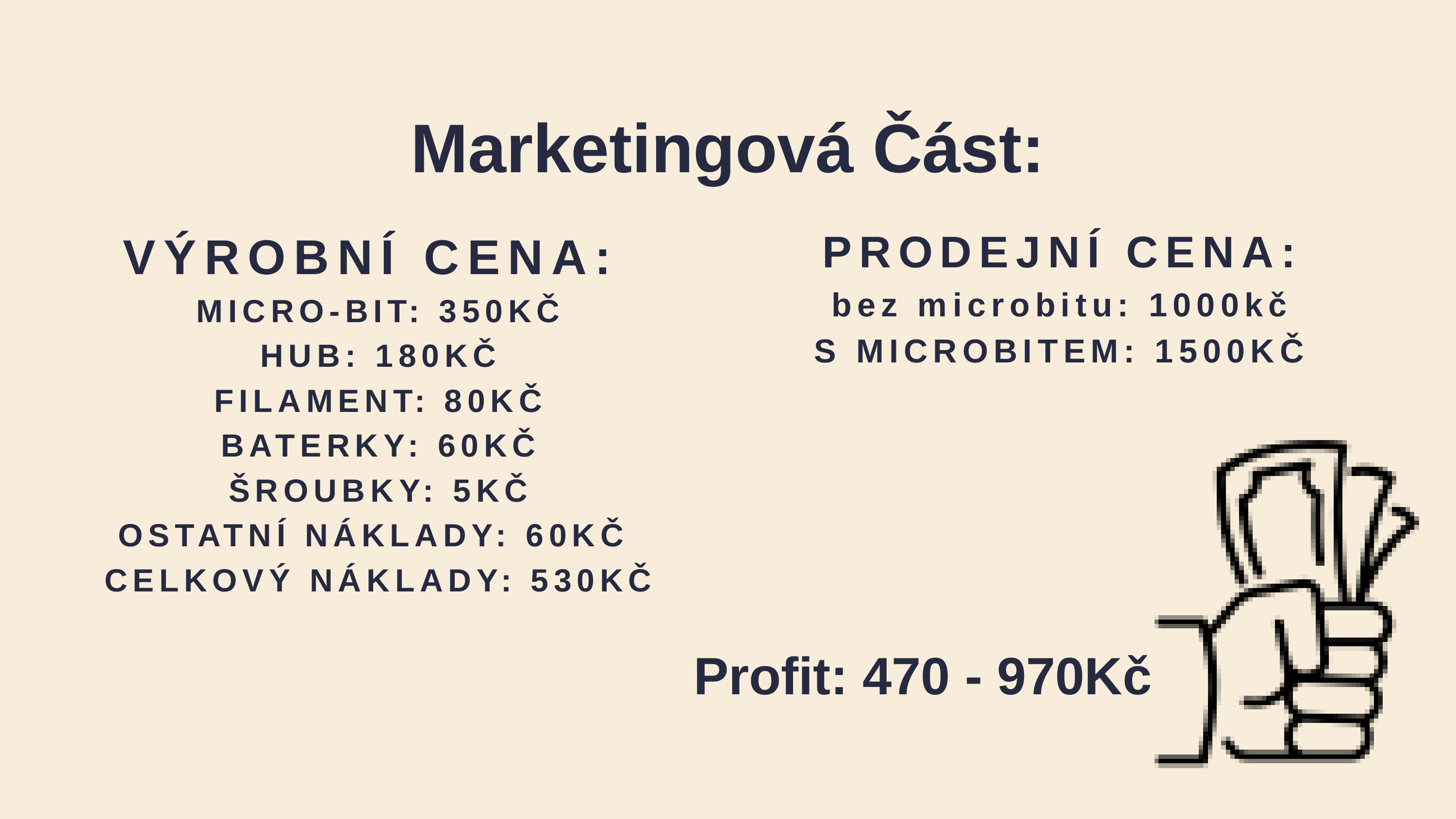

Marketingová Část:

PRODEJNÍ CENA:
bez microbitu: 1000kč
S MICROBITEM: 1500KČ

VÝROBNÍ CENA:
MICRO-BIT: 350KČ
HUB: 180KČ
FILAMENT: 80KČ
BATERKY: 60KČ
ŠROUBKY: 5KČ
OSTATNÍ NÁKLADY: 60KČ
CELKOVÝ NÁKLADY: 530KČ

Profit: 470 - 970Kč